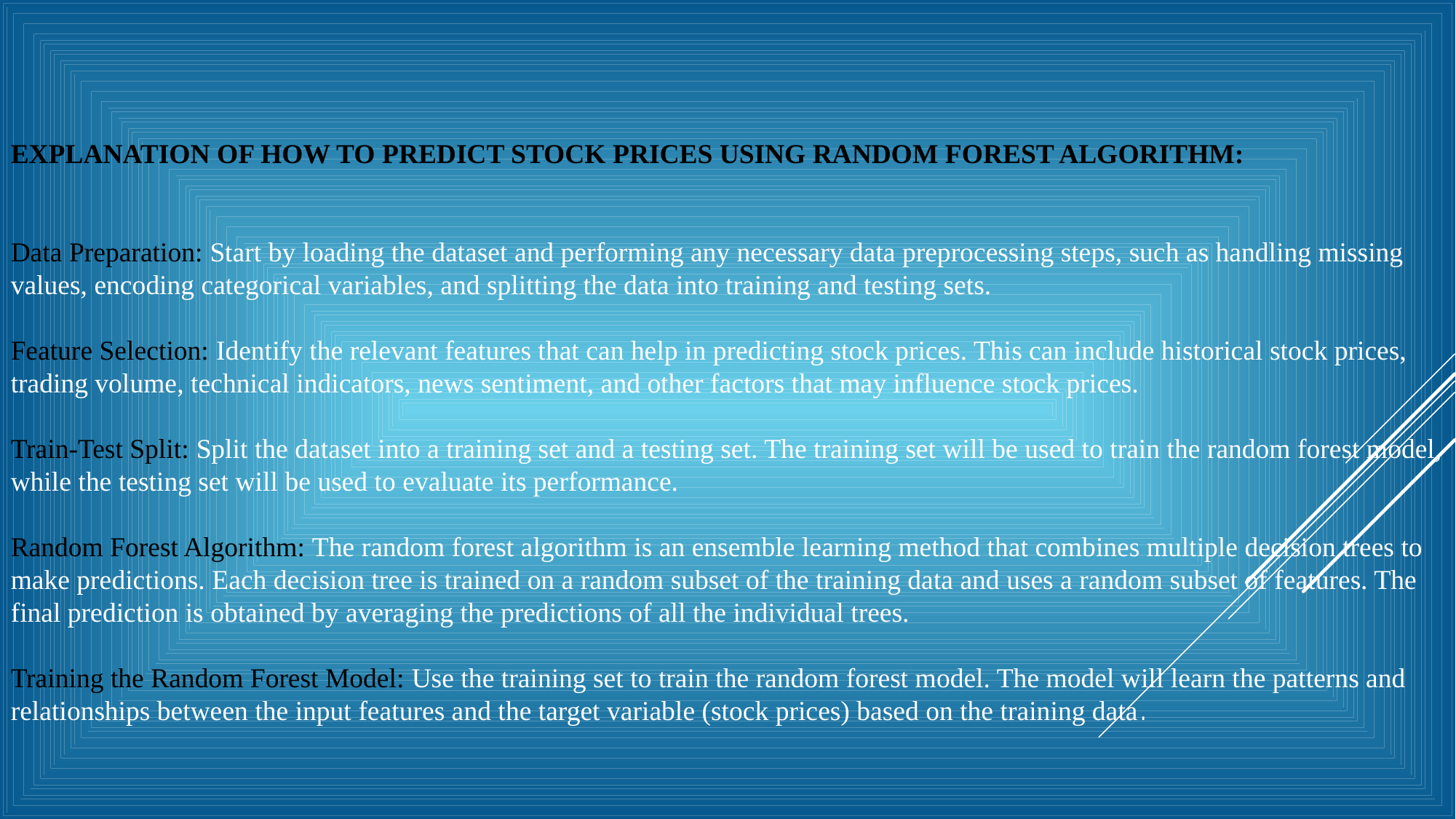

EXPLANATION OF HOW TO PREDICT STOCK PRICES USING RANDOM FOREST ALGORITHM:

Data Preparation: Start by loading the dataset and performing any necessary data preprocessing steps, such as handling missing values, encoding categorical variables, and splitting the data into training and testing sets.

Feature Selection: Identify the relevant features that can help in predicting stock prices. This can include historical stock prices, trading volume, technical indicators, news sentiment, and other factors that may influence stock prices.

Train-Test Split: Split the dataset into a training set and a testing set. The training set will be used to train the random forest model, while the testing set will be used to evaluate its performance.

Random Forest Algorithm: The random forest algorithm is an ensemble learning method that combines multiple decision trees to make predictions. Each decision tree is trained on a random subset of the training data and uses a random subset of features. The final prediction is obtained by averaging the predictions of all the individual trees.

Training the Random Forest Model: Use the training set to train the random forest model. The model will learn the patterns and relationships between the input features and the target variable (stock prices) based on the training data.